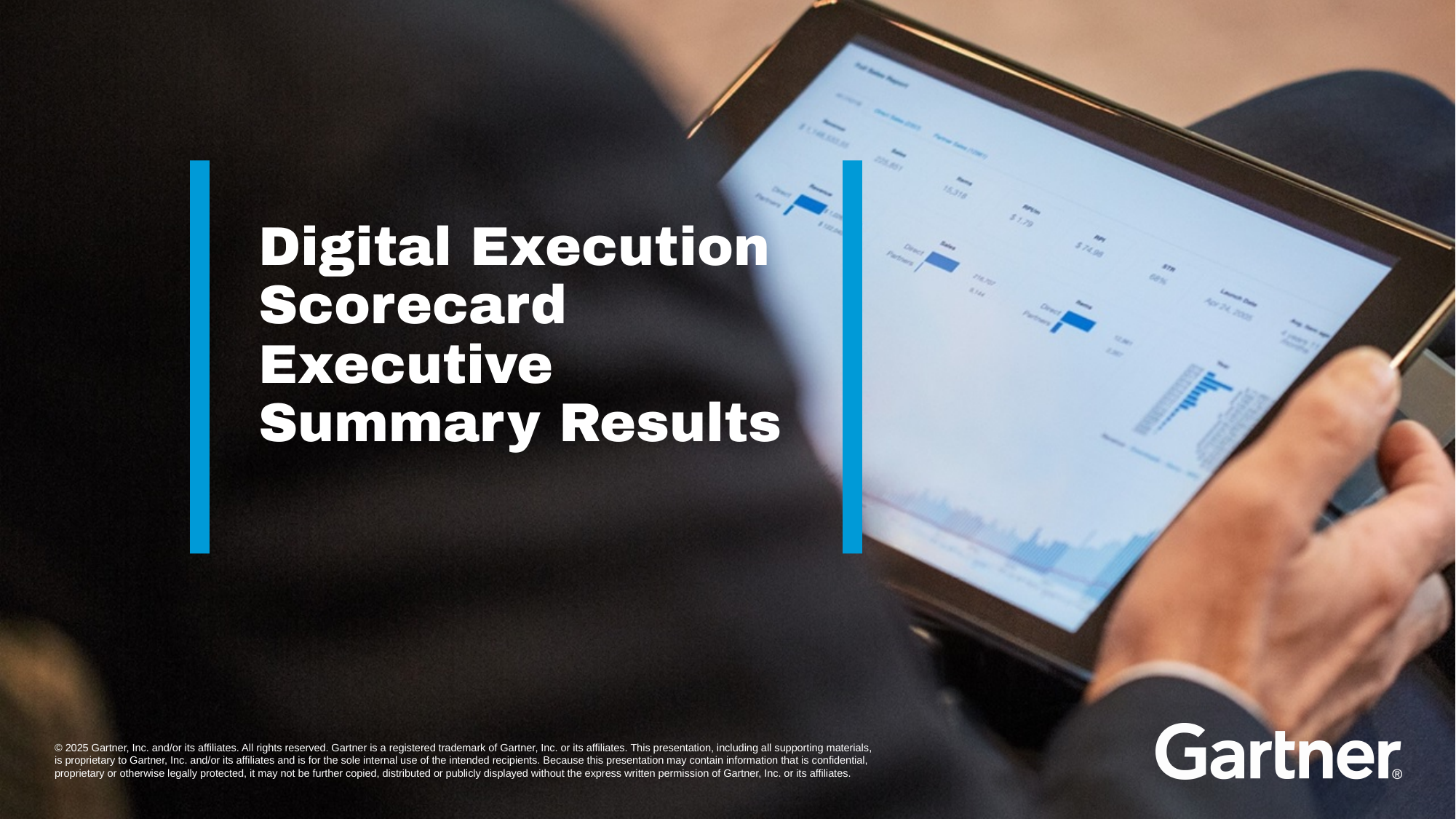

# Digital Execution Scorecard Executive Summary Results